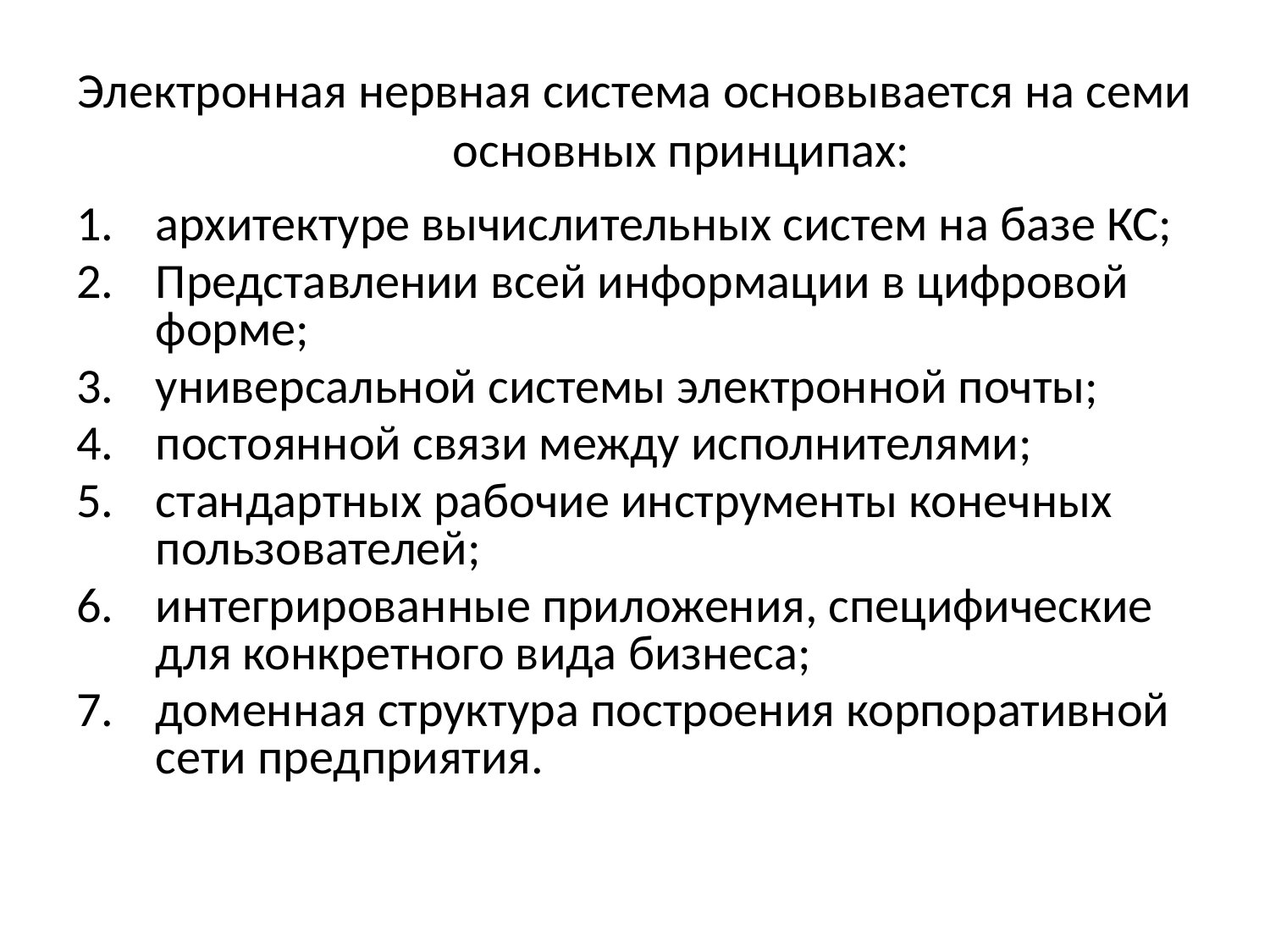

# Электронная нервная система основывается на семи основных принципах:
архитектуре вычислительных систем на базе КС;
Представлении всей информации в цифровой форме;
универсальной системы электронной почты;
постоянной связи между исполнителями;
стандартных рабочие инструменты конечных пользователей;
интегрированные приложения, специфические для конкретного вида бизнеса;
доменная структура построения корпоративной сети предприятия.